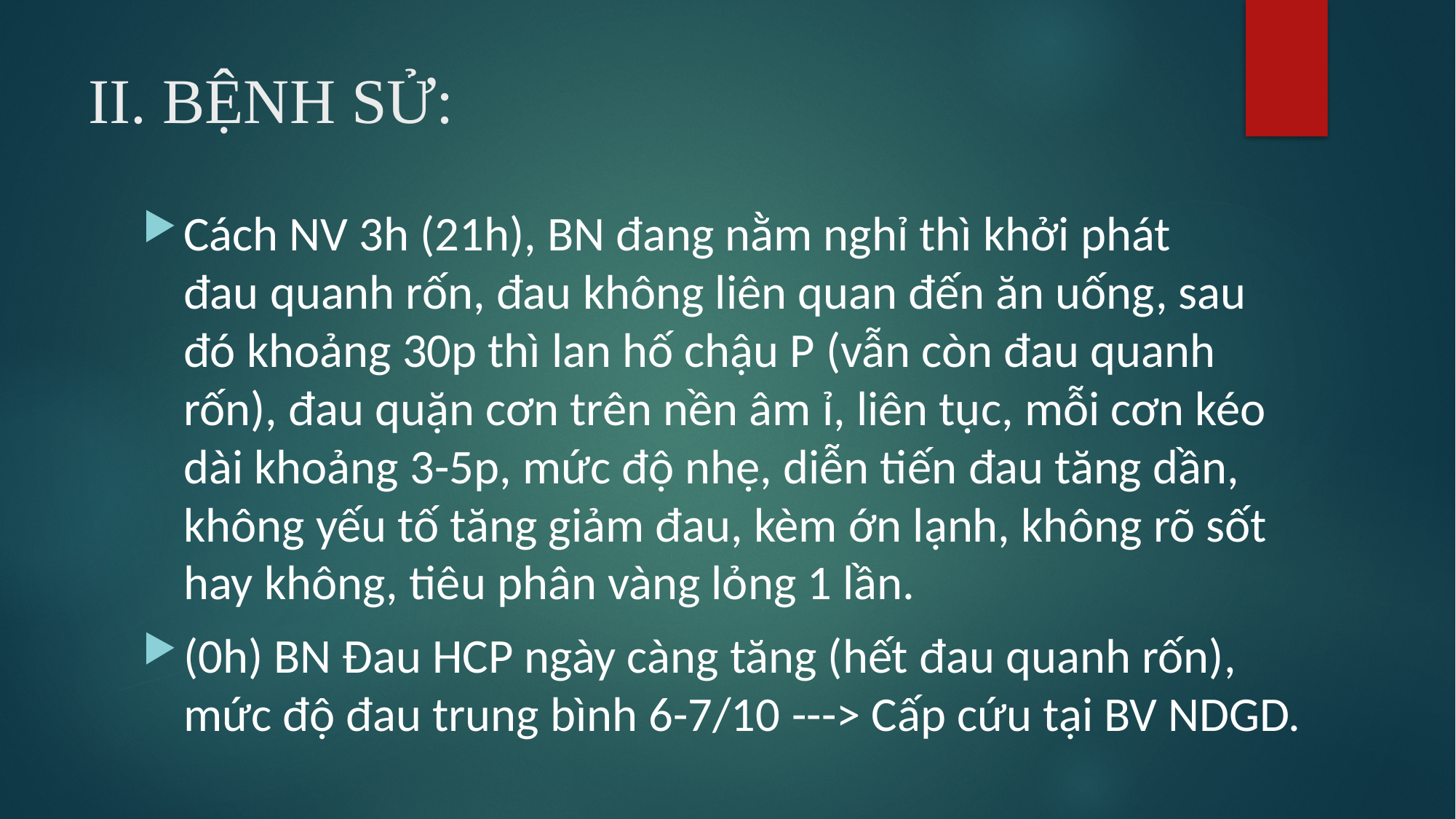

# II. BỆNH SỬ:

Cách NV 3h (21h), BN đang nằm nghỉ thì khởi phát đau quanh rốn, đau không liên quan đến ăn uống, sau đó khoảng 30p thì lan hố chậu P (vẫn còn đau quanh rốn), đau quặn cơn trên nền âm ỉ, liên tục, mỗi cơn kéo dài khoảng 3-5p, mức độ nhẹ, diễn tiến đau tăng dần, không yếu tố tăng giảm đau, kèm ớn lạnh, không rõ sốt hay không, tiêu phân vàng lỏng 1 lần.
(0h) BN Đau HCP ngày càng tăng (hết đau quanh rốn), mức độ đau trung bình 6-7/10 ---> Cấp cứu tại BV NDGD.